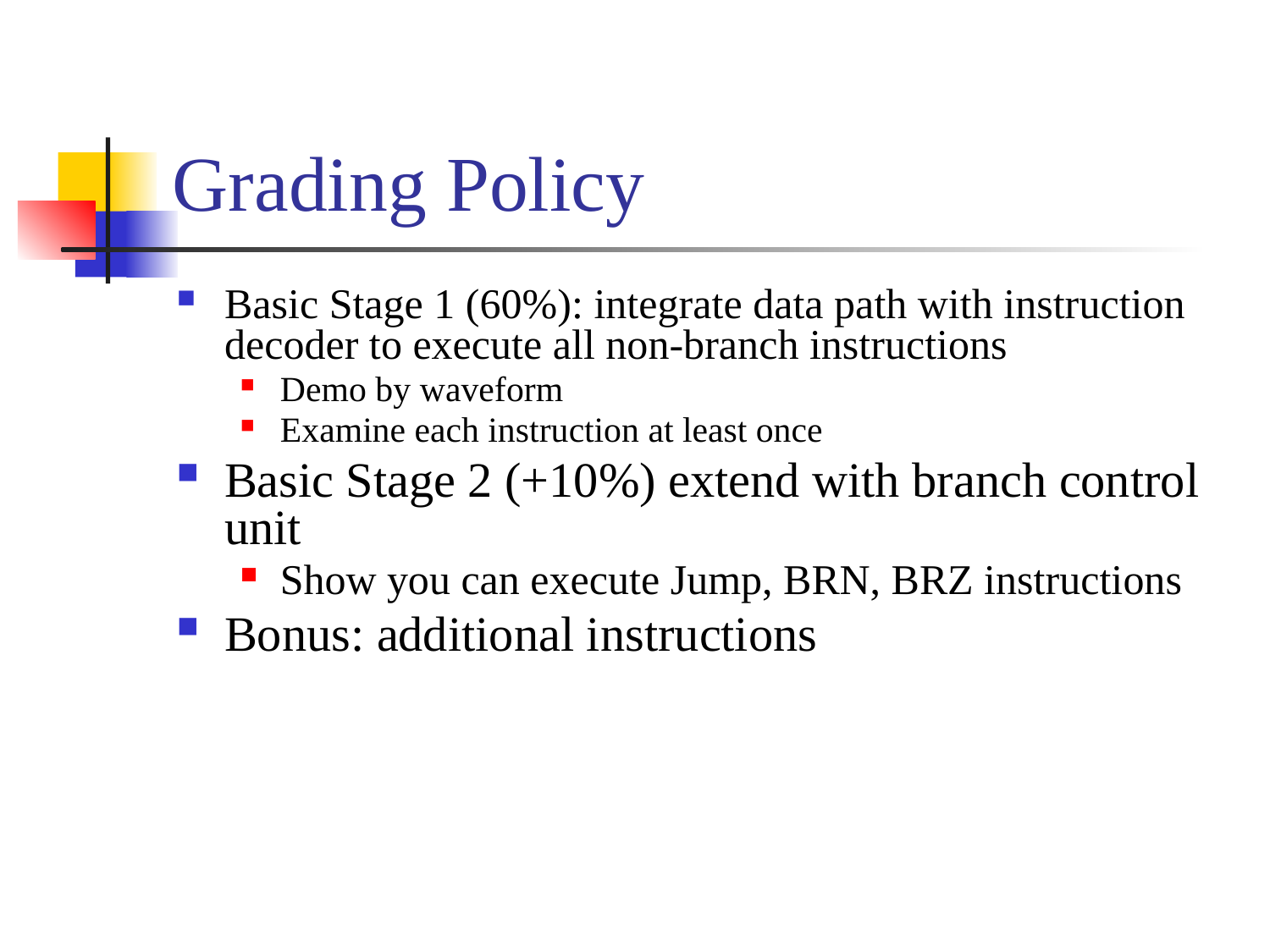

# Grading Policy
Basic Stage 1 (60%): integrate data path with instruction decoder to execute all non-branch instructions
Demo by waveform
Examine each instruction at least once
Basic Stage 2 (+10%) extend with branch control unit
Show you can execute Jump, BRN, BRZ instructions
Bonus: additional instructions